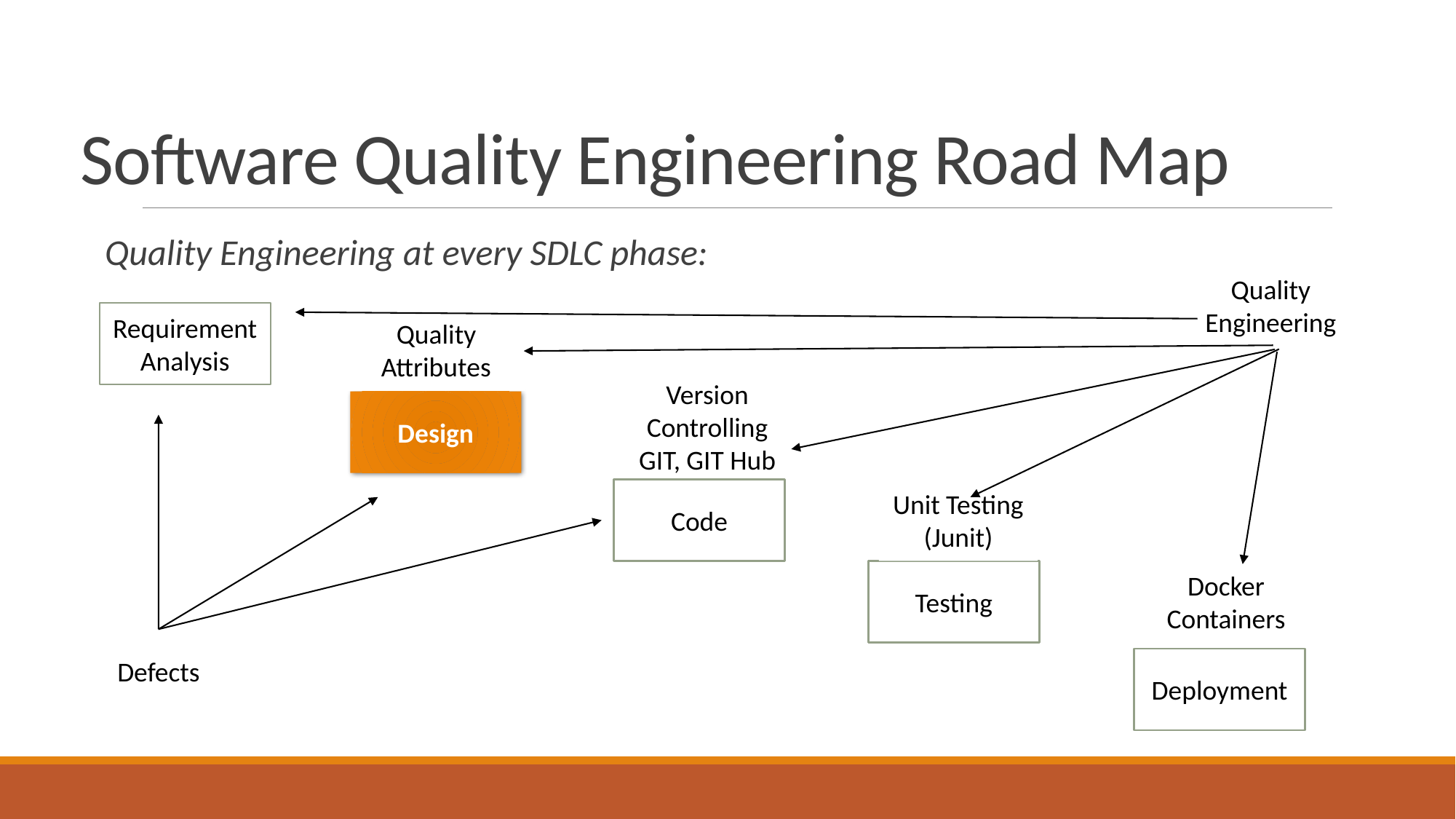

# Software Quality Engineering Road Map
Quality Engineering at every SDLC phase:
Quality Engineering
Requirement Analysis
Quality Attributes
Version Controlling
GIT, GIT Hub
Design
Unit Testing
(Junit)
Code
Docker Containers
Testing
Defects
Deployment